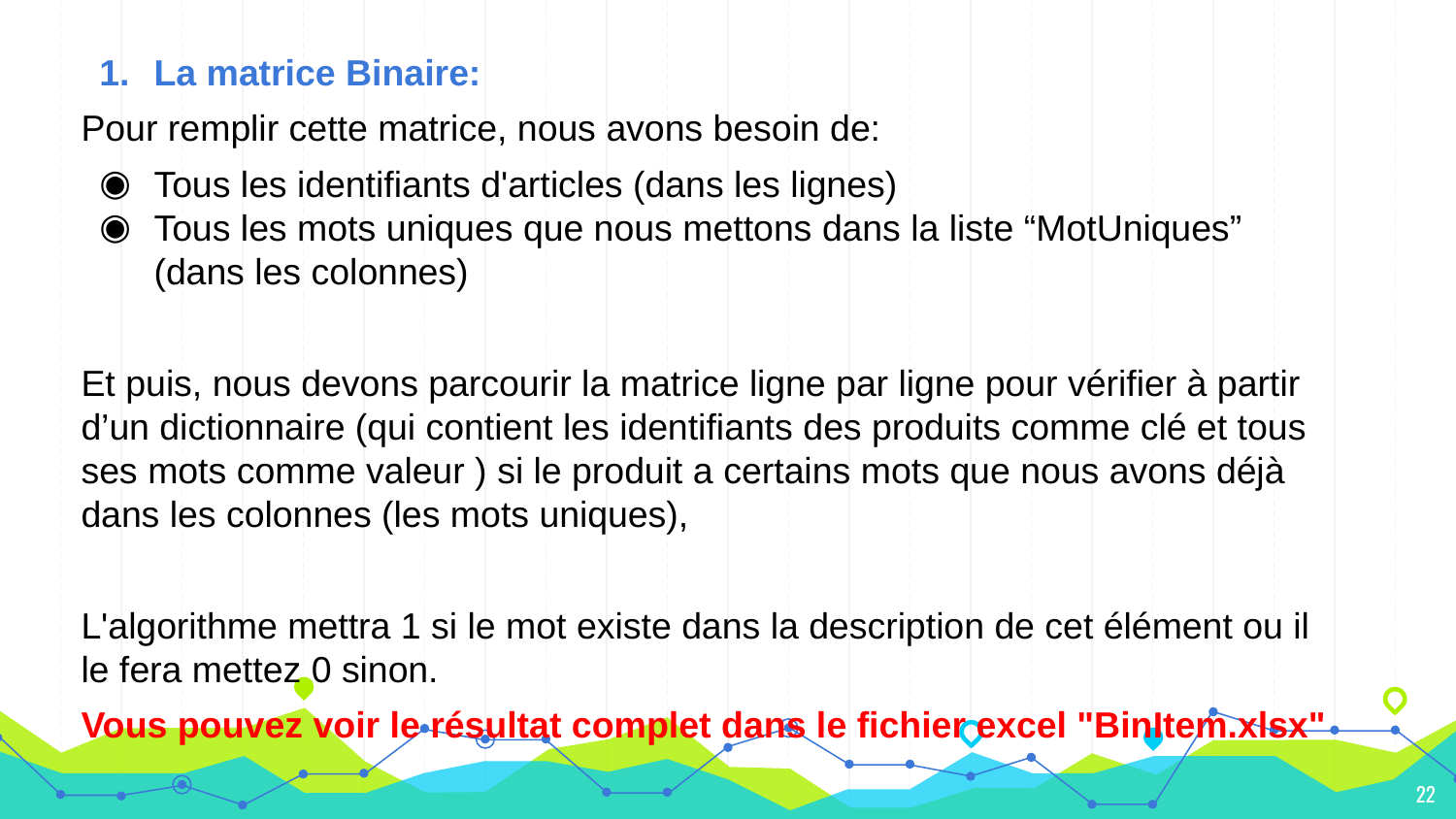

La matrice Binaire:
Pour remplir cette matrice, nous avons besoin de:
Tous les identifiants d'articles (dans les lignes)
Tous les mots uniques que nous mettons dans la liste “MotUniques”  (dans les colonnes)

Et puis, nous devons parcourir la matrice ligne par ligne pour vérifier à partir d’un dictionnaire (qui contient les identifiants des produits comme clé et tous ses mots comme valeur ) si le produit a certains mots que nous avons déjà dans les colonnes (les mots uniques),

L'algorithme mettra 1 si le mot existe dans la description de cet élément ou il le fera mettez 0 sinon.
Vous pouvez voir le résultat complet dans le fichier excel "BinItem.xlsx"
22